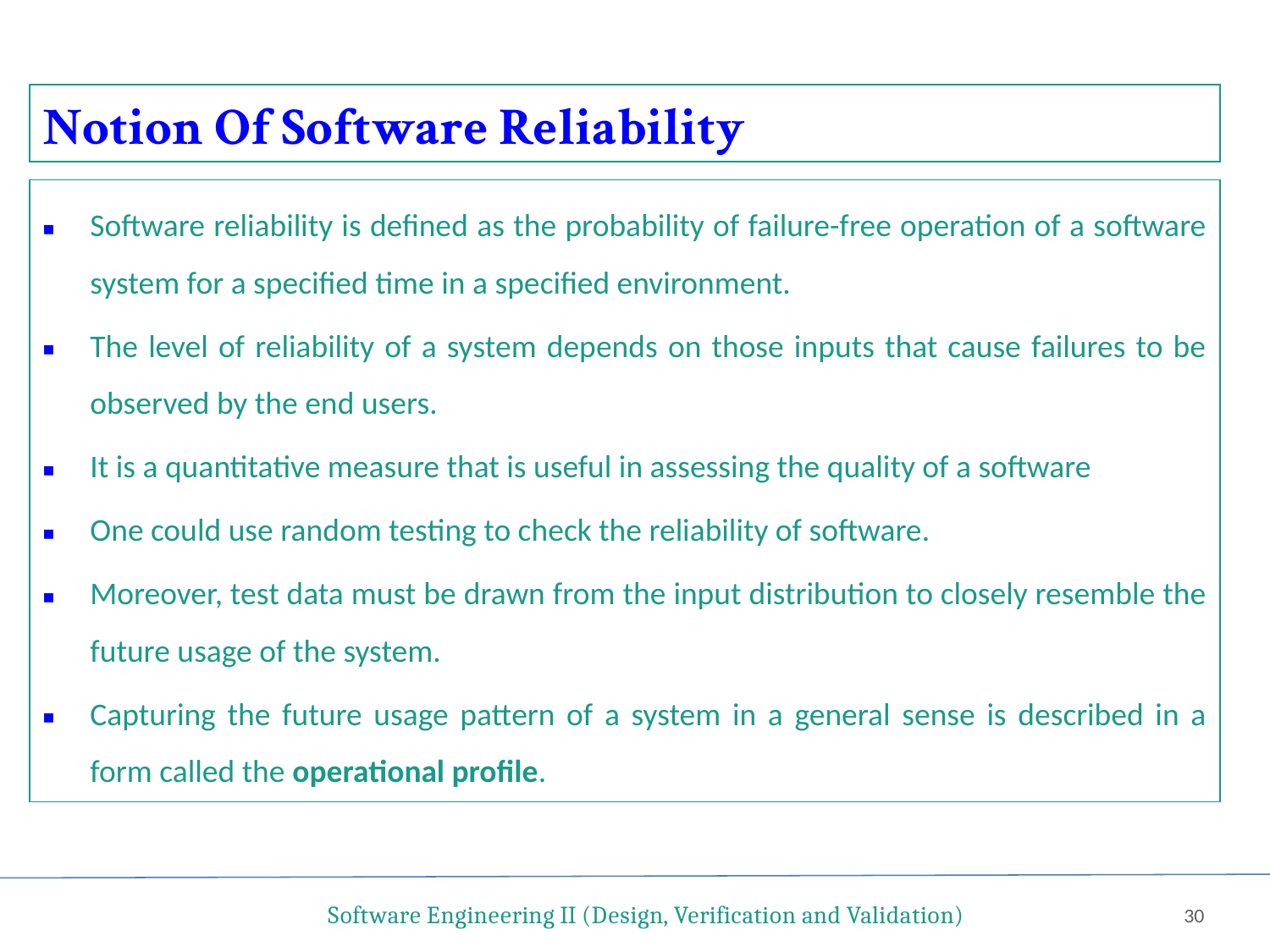

Notion Of Software Reliability
Software reliability is defined as the probability of failure-free operation of a software system for a specified time in a specified environment.
The level of reliability of a system depends on those inputs that cause failures to be observed by the end users.
It is a quantitative measure that is useful in assessing the quality of a software
One could use random testing to check the reliability of software.
Moreover, test data must be drawn from the input distribution to closely resemble the future usage of the system.
Capturing the future usage pattern of a system in a general sense is described in a form called the operational profile.
Software Engineering II (Design, Verification and Validation)
30